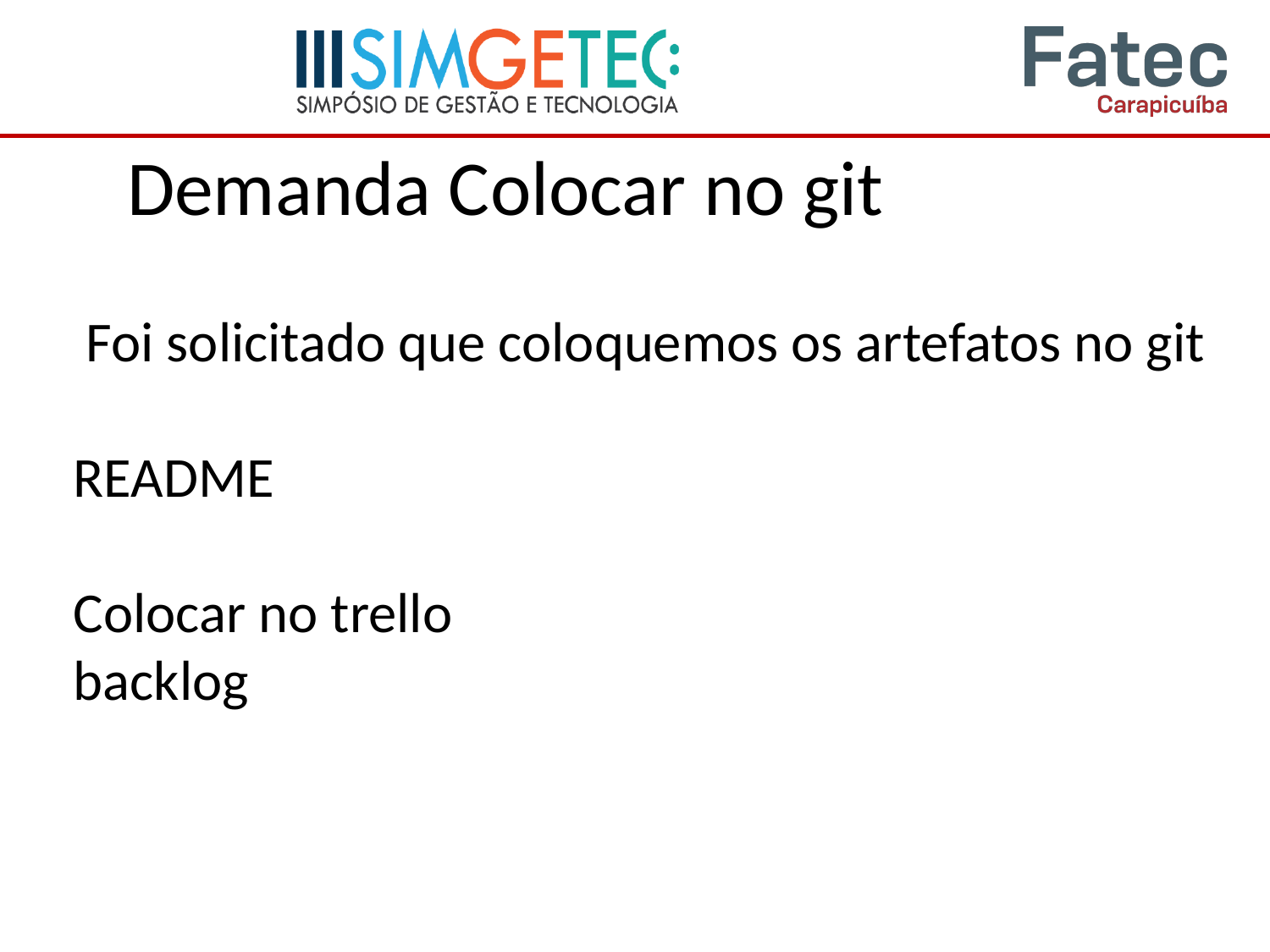

# Demanda Colocar no git
 Foi solicitado que coloquemos os artefatos no git

README

Colocar no trello
backlog